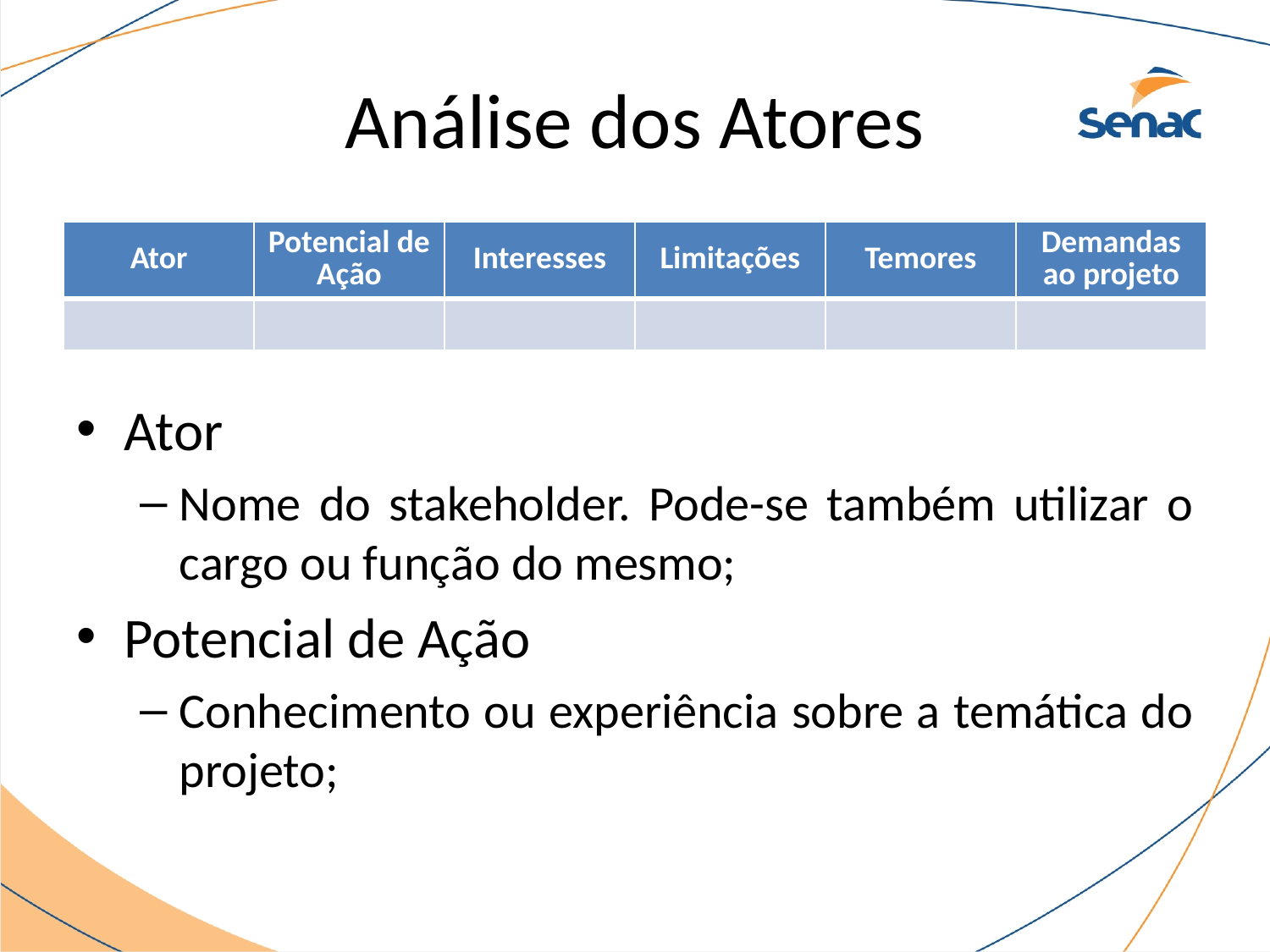

# Análise dos Atores
| Ator | Potencial de Ação | Interesses | Limitações | Temores | Demandas ao projeto |
| --- | --- | --- | --- | --- | --- |
|  |  |  |  |  |  |
Ator
Nome do stakeholder. Pode-se também utilizar o cargo ou função do mesmo;
Potencial de Ação
Conhecimento ou experiência sobre a temática do projeto;